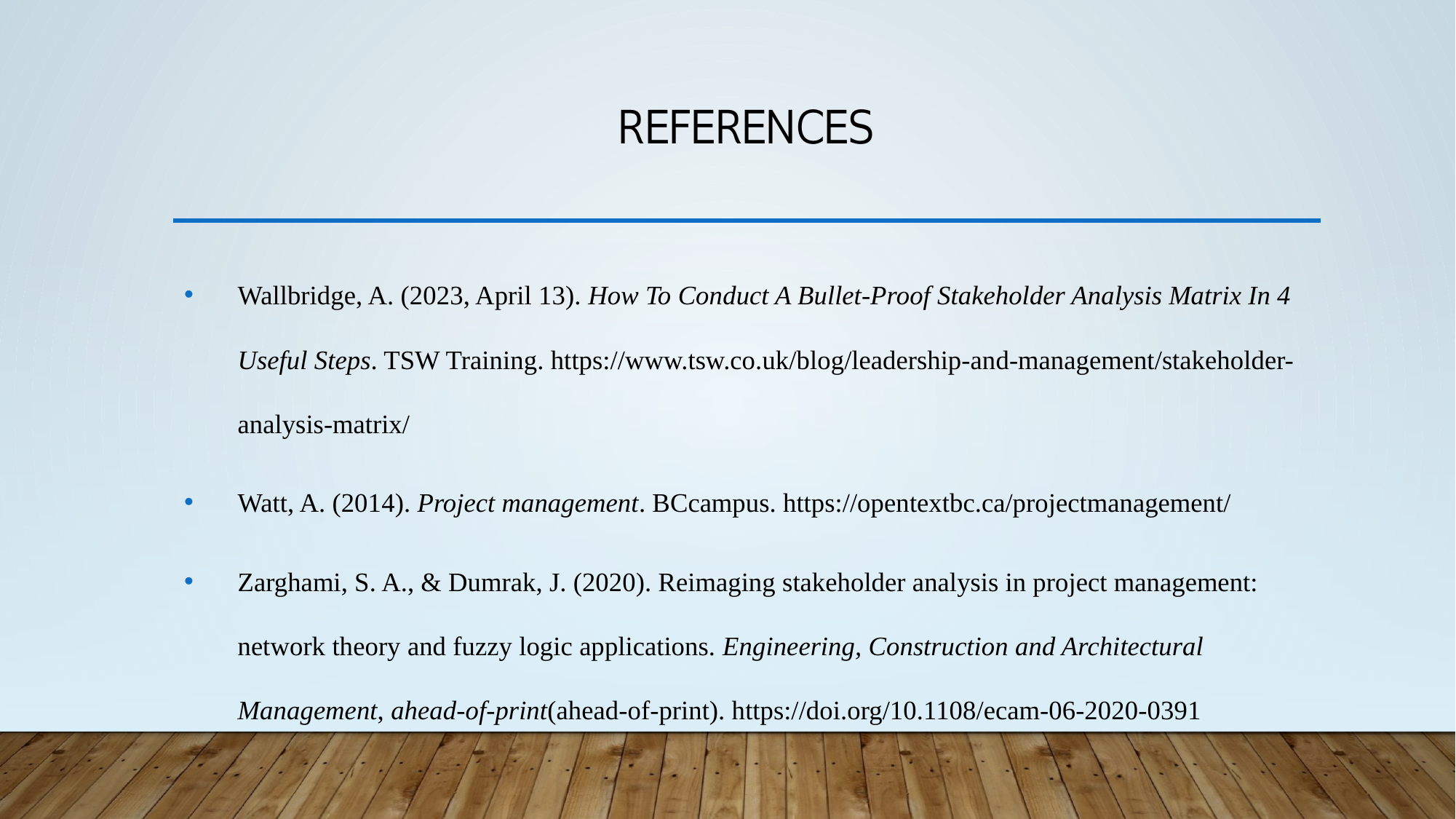

# References
Wallbridge, A. (2023, April 13). How To Conduct A Bullet-Proof Stakeholder Analysis Matrix In 4 Useful Steps. TSW Training. https://www.tsw.co.uk/blog/leadership-and-management/stakeholder-analysis-matrix/
Watt, A. (2014). Project management. BCcampus. https://opentextbc.ca/projectmanagement/
Zarghami, S. A., & Dumrak, J. (2020). Reimaging stakeholder analysis in project management: network theory and fuzzy logic applications. Engineering, Construction and Architectural Management, ahead-of-print(ahead-of-print). https://doi.org/10.1108/ecam-06-2020-0391